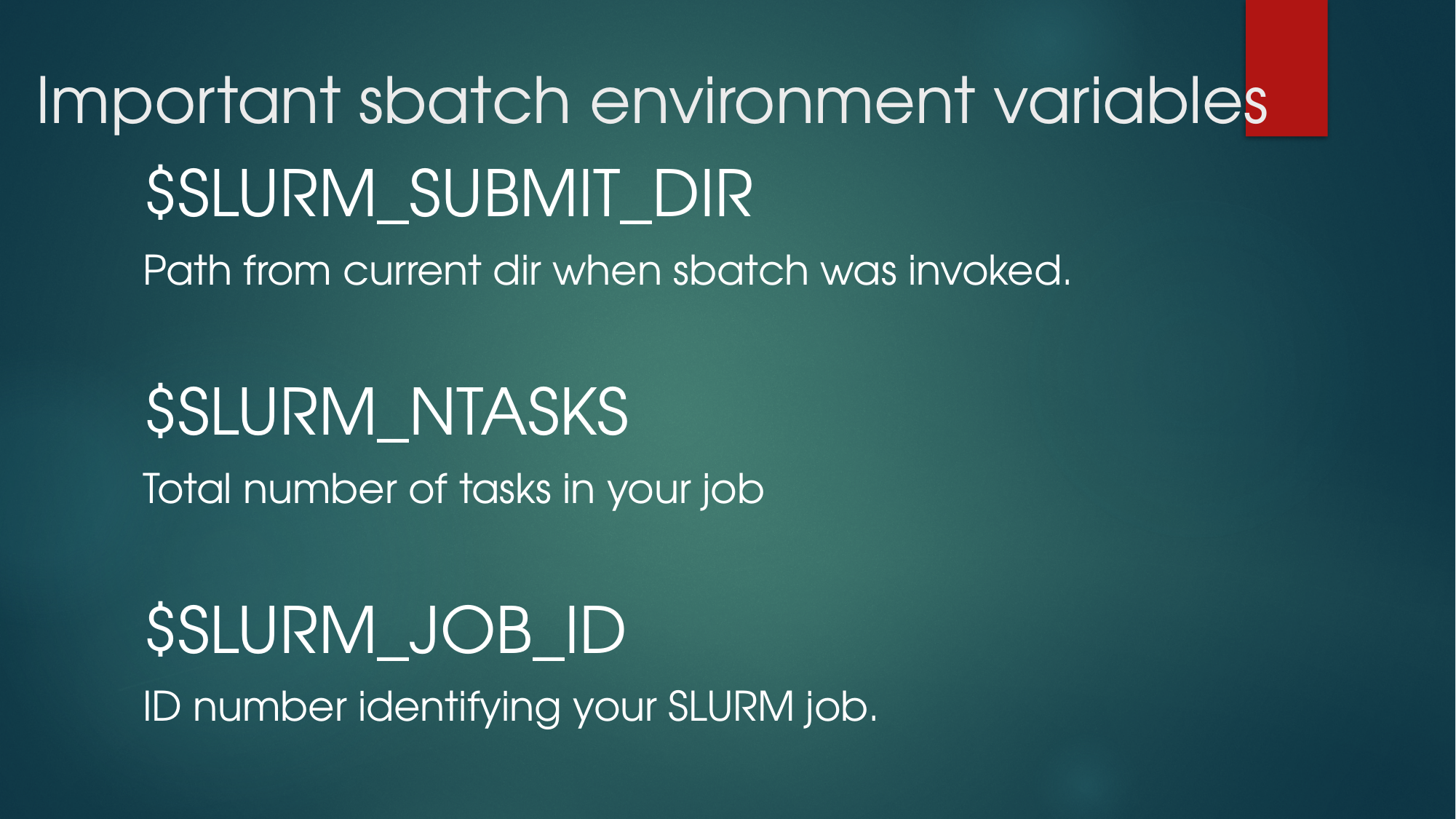

# Important sbatch environment variables
$SLURM_SUBMIT_DIR
Path from current dir when sbatch was invoked.

$SLURM_NTASKS
Total number of tasks in your job

$SLURM_JOB_ID
ID number identifying your SLURM job.